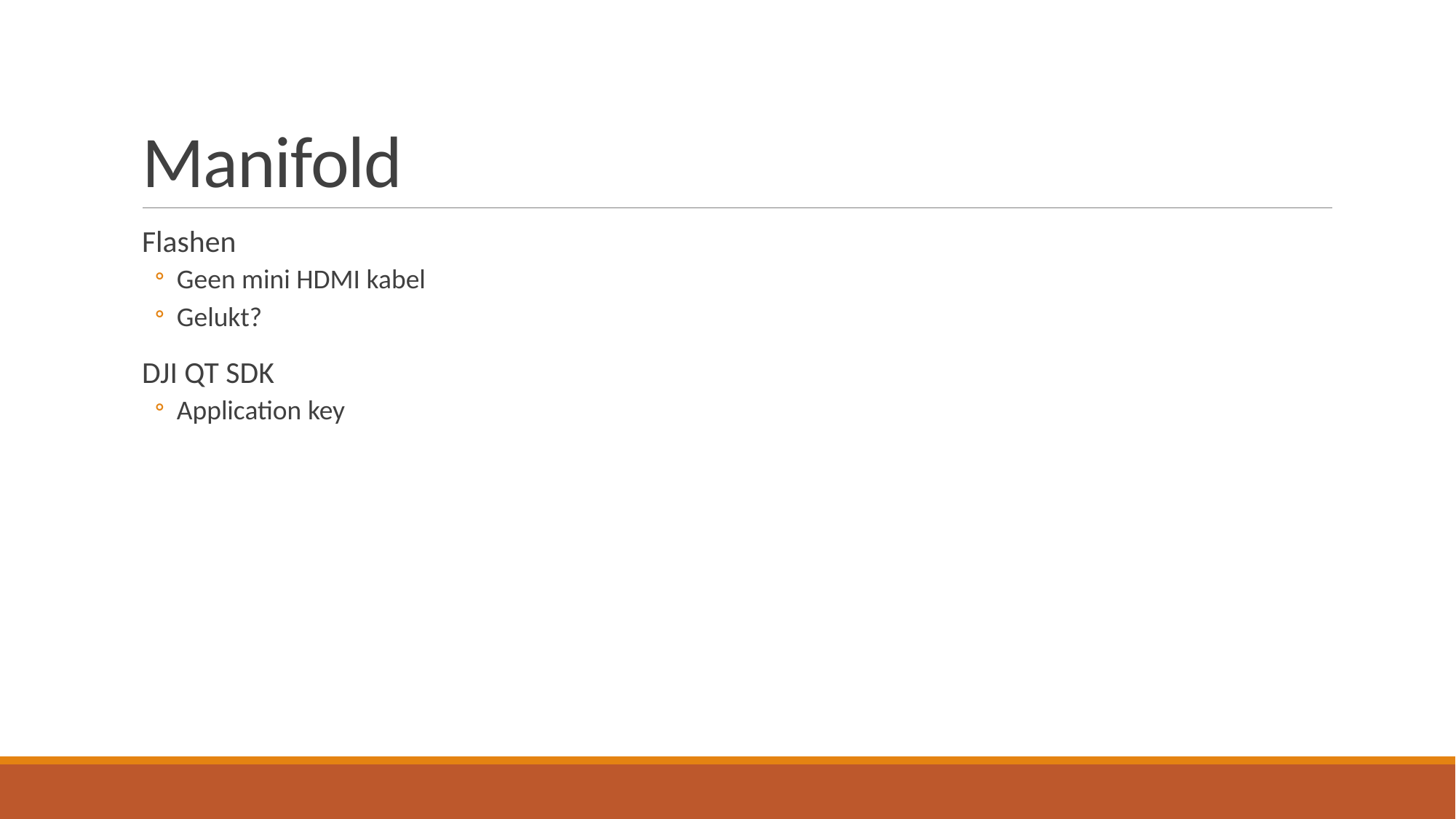

# Manifold
Flashen
Geen mini HDMI kabel
Gelukt?
DJI QT SDK
Application key